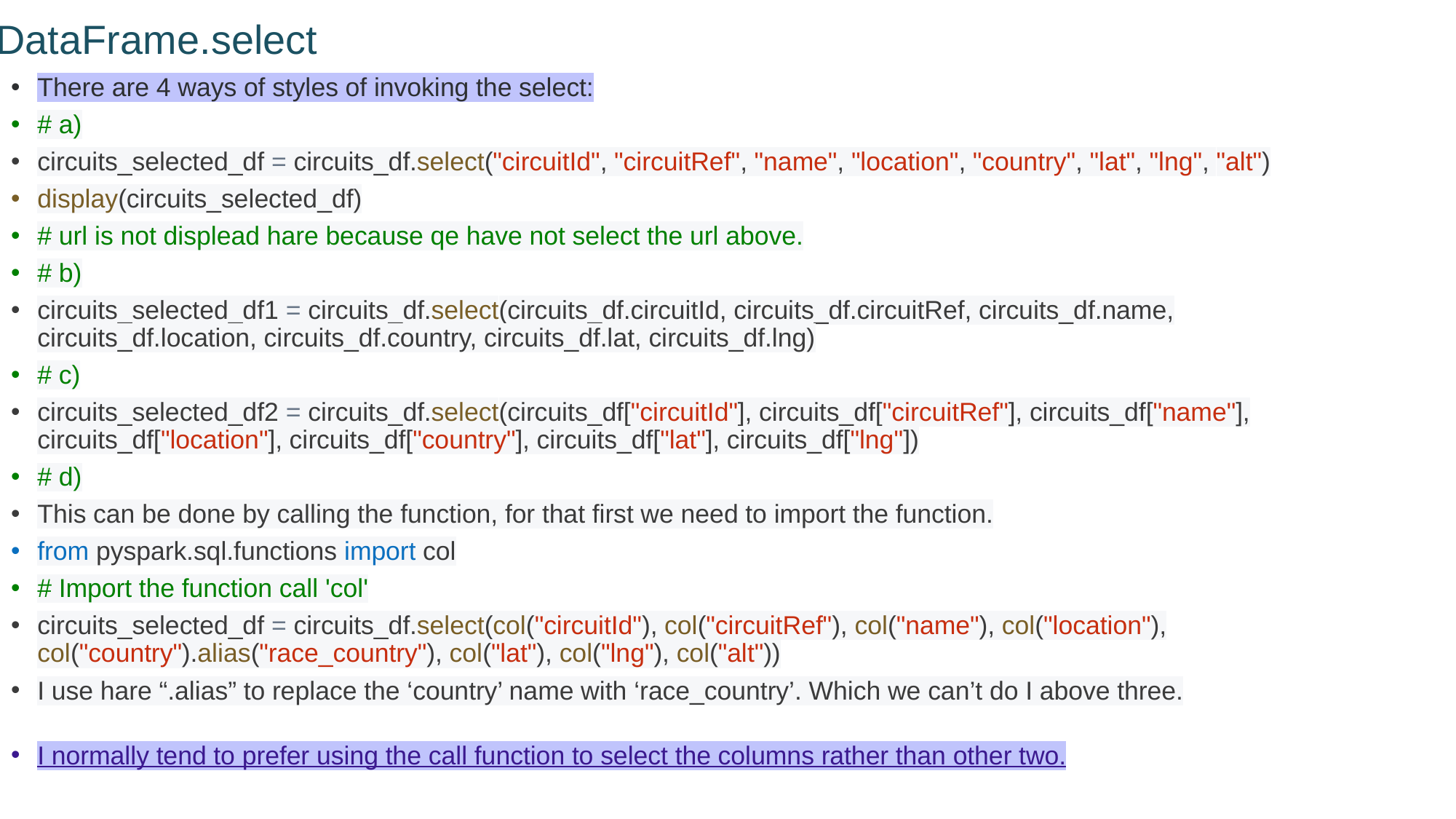

# DataFrame.select
There are 4 ways of styles of invoking the select:
# a)
circuits_selected_df = circuits_df.select("circuitId", "circuitRef", "name", "location", "country", "lat", "lng", "alt")
display(circuits_selected_df)
# url is not displead hare because qe have not select the url above.
# b)
circuits_selected_df1 = circuits_df.select(circuits_df.circuitId, circuits_df.circuitRef, circuits_df.name, circuits_df.location, circuits_df.country, circuits_df.lat, circuits_df.lng)
# c)
circuits_selected_df2 = circuits_df.select(circuits_df["circuitId"], circuits_df["circuitRef"], circuits_df["name"], circuits_df["location"], circuits_df["country"], circuits_df["lat"], circuits_df["lng"])
# d)
This can be done by calling the function, for that first we need to import the function.
from pyspark.sql.functions import col
# Import the function call 'col'
circuits_selected_df = circuits_df.select(col("circuitId"), col("circuitRef"), col("name"), col("location"), col("country").alias("race_country"), col("lat"), col("lng"), col("alt"))
I use hare “.alias” to replace the ‘country’ name with ‘race_country’. Which we can’t do I above three.
I normally tend to prefer using the call function to select the columns rather than other two.